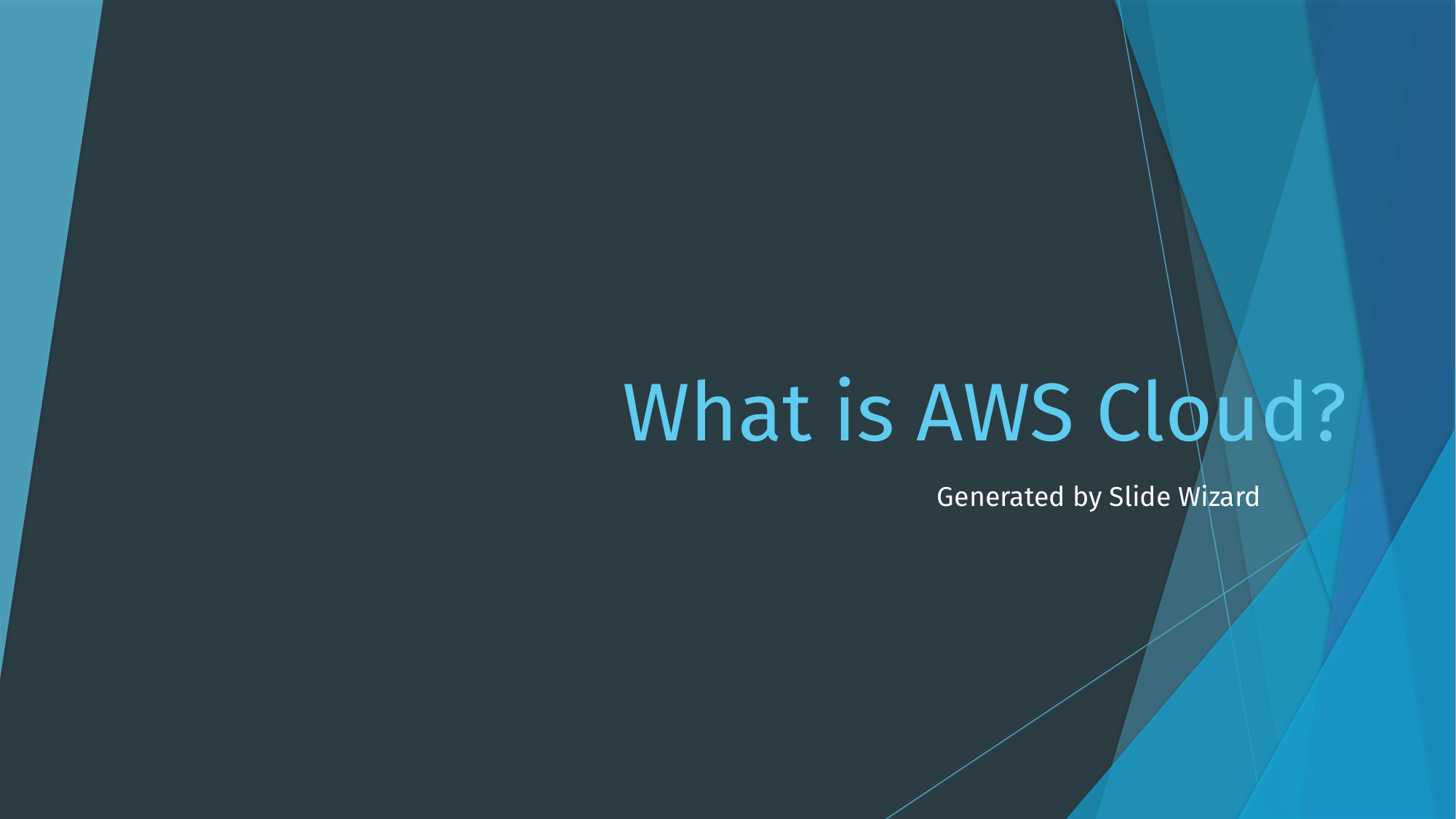

# What is AWS Cloud?
Generated by Slide Wizard